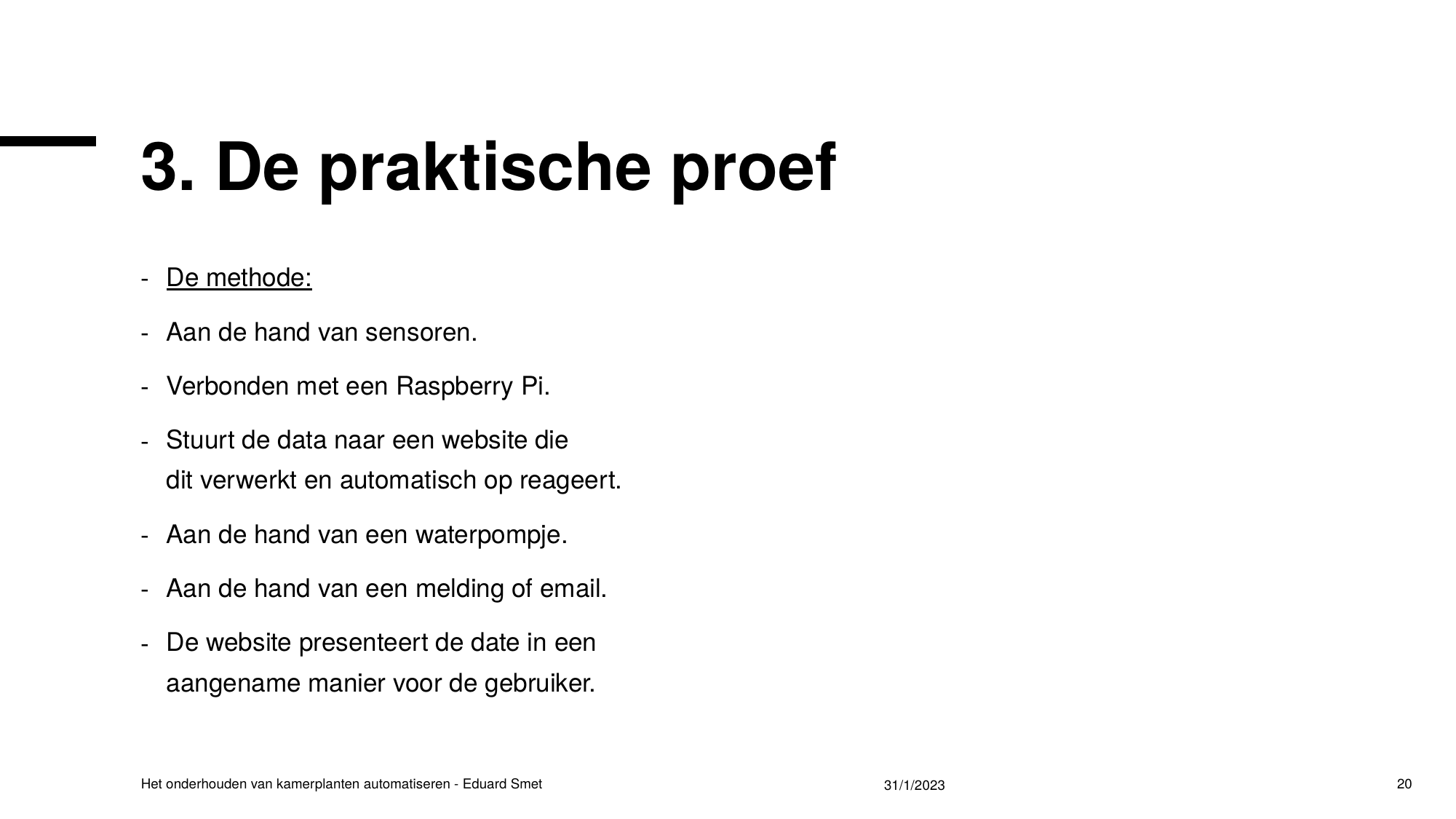

# 3. De praktische proef
De methode:
Aan de hand van sensoren.
Verbonden met een Raspberry Pi.
Stuurt de data naar een website die
dit verwerkt en automatisch op reageert.
Aan de hand van een waterpompje.
Aan de hand van een melding of email.
De website presenteert de date in een
aangename manier voor de gebruiker.
Het onderhouden van kamerplanten automatiseren - Eduard Smet
31/1/2023
20